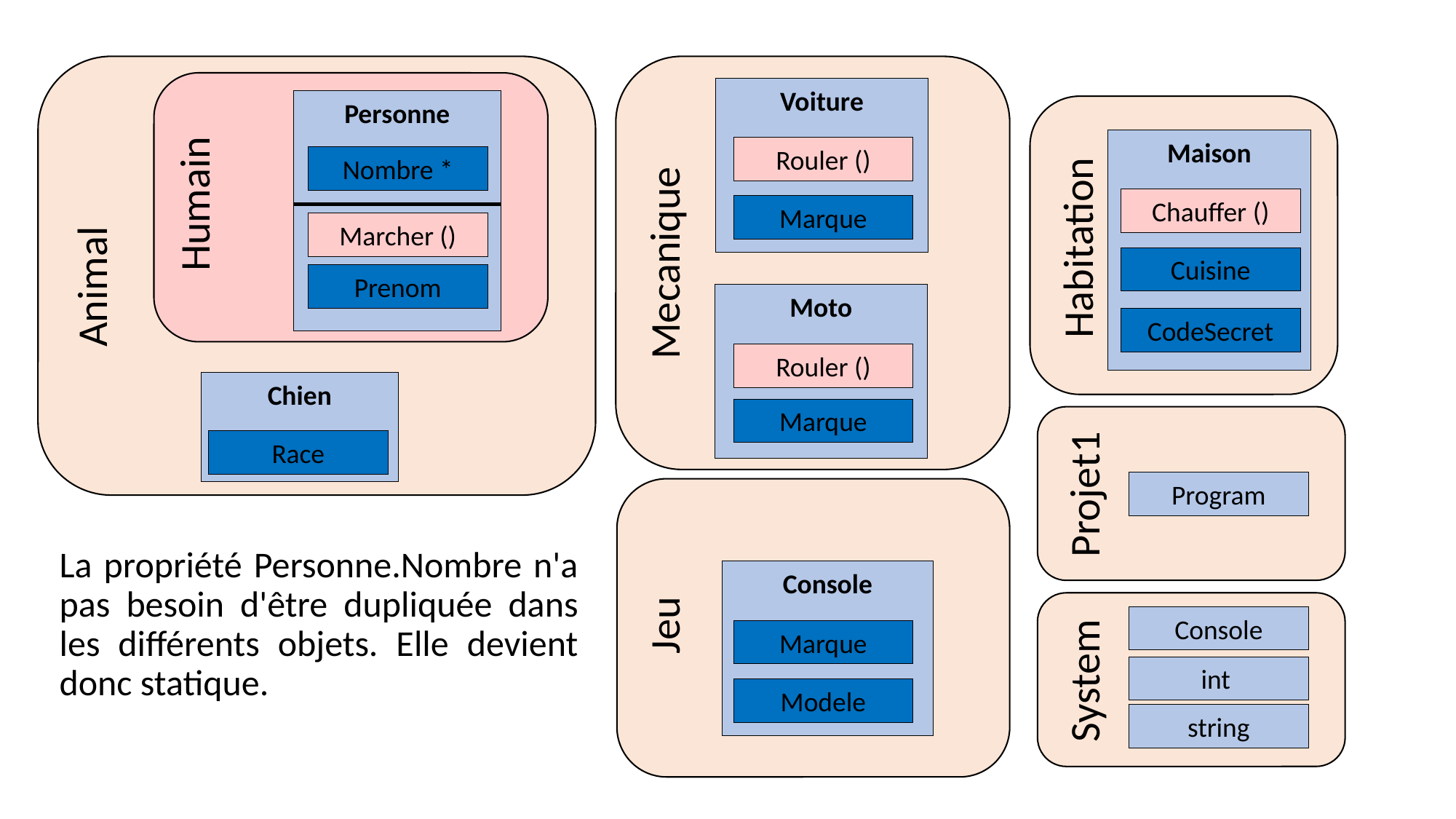

Voiture

Personne

Maison

Rouler ()
Nombre *
Humain
Chauffer ()
Marque
Marcher ()
Habitation
Mecanique
Cuisine
Animal
Prenom
Moto

CodeSecret
Rouler ()
Chien

Marque

Race
Projet1
Program

La propriété Personne.Nombre n'a pas besoin d'être dupliquée dans les différents objets. Elle devient donc statique.
Console

Jeu
Console
Marque
System
int
Modele
string